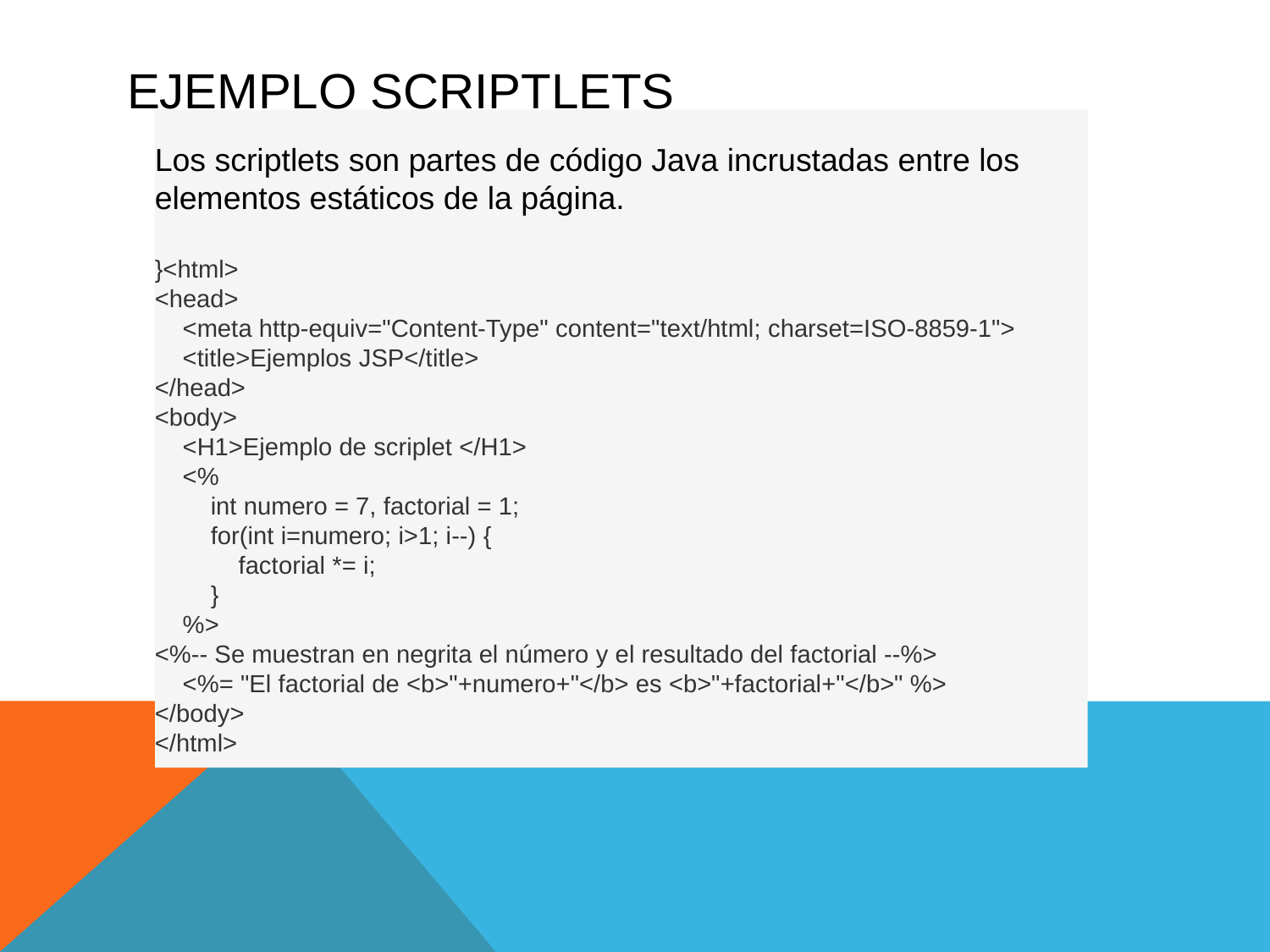

# Ejemplo Scriptlets

Los scriptlets son partes de código Java incrustadas entre los elementos estáticos de la página.

}<html>
<head>
    <meta http-equiv="Content-Type" content="text/html; charset=ISO-8859-1">
    <title>Ejemplos JSP</title>
</head>
<body>
    <H1>Ejemplo de scriplet </H1>
    <%
        int numero = 7, factorial = 1;
        for(int i=numero; i>1; i--) {
            factorial *= i;            
        }
    %>
<%-- Se muestran en negrita el número y el resultado del factorial --%>
    <%= "El factorial de <b>"+numero+"</b> es <b>"+factorial+"</b>" %>    
</body>
</html>